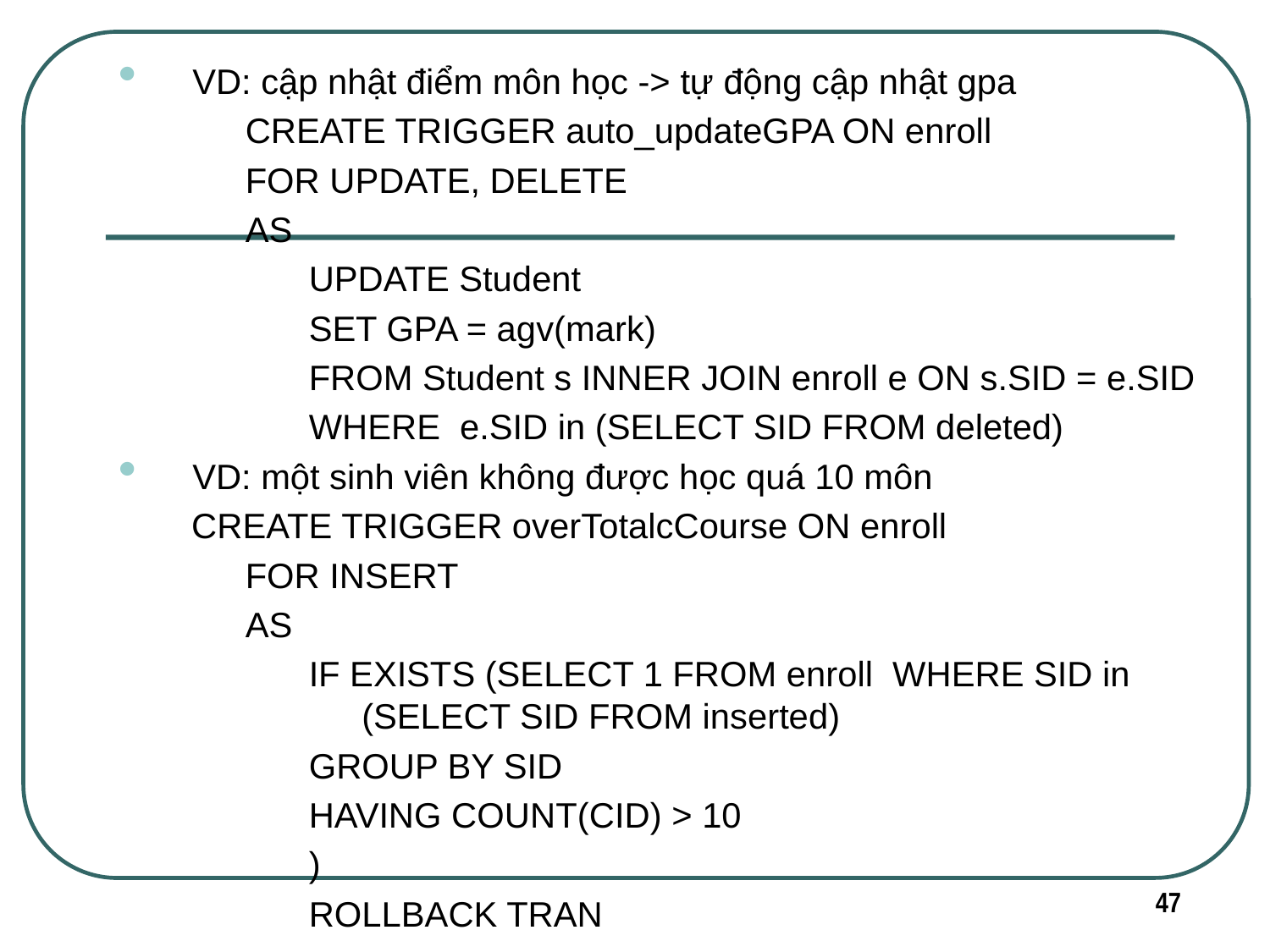

VD: cập nhật điểm môn học -> tự động cập nhật gpa
CREATE TRIGGER auto_updateGPA ON enroll
FOR UPDATE, DELETE
AS
UPDATE Student
SET GPA = agv(mark)
FROM Student s INNER JOIN enroll e ON s.SID = e.SID
WHERE  e.SID in (SELECT SID FROM deleted)
VD: một sinh viên không được học quá 10 môn
 CREATE TRIGGER overTotalcCourse ON enroll
FOR INSERT
AS
IF EXISTS (SELECT 1 FROM enroll  WHERE SID in (SELECT SID FROM inserted)
GROUP BY SID
HAVING COUNT(CID) > 10
)
ROLLBACK TRAN